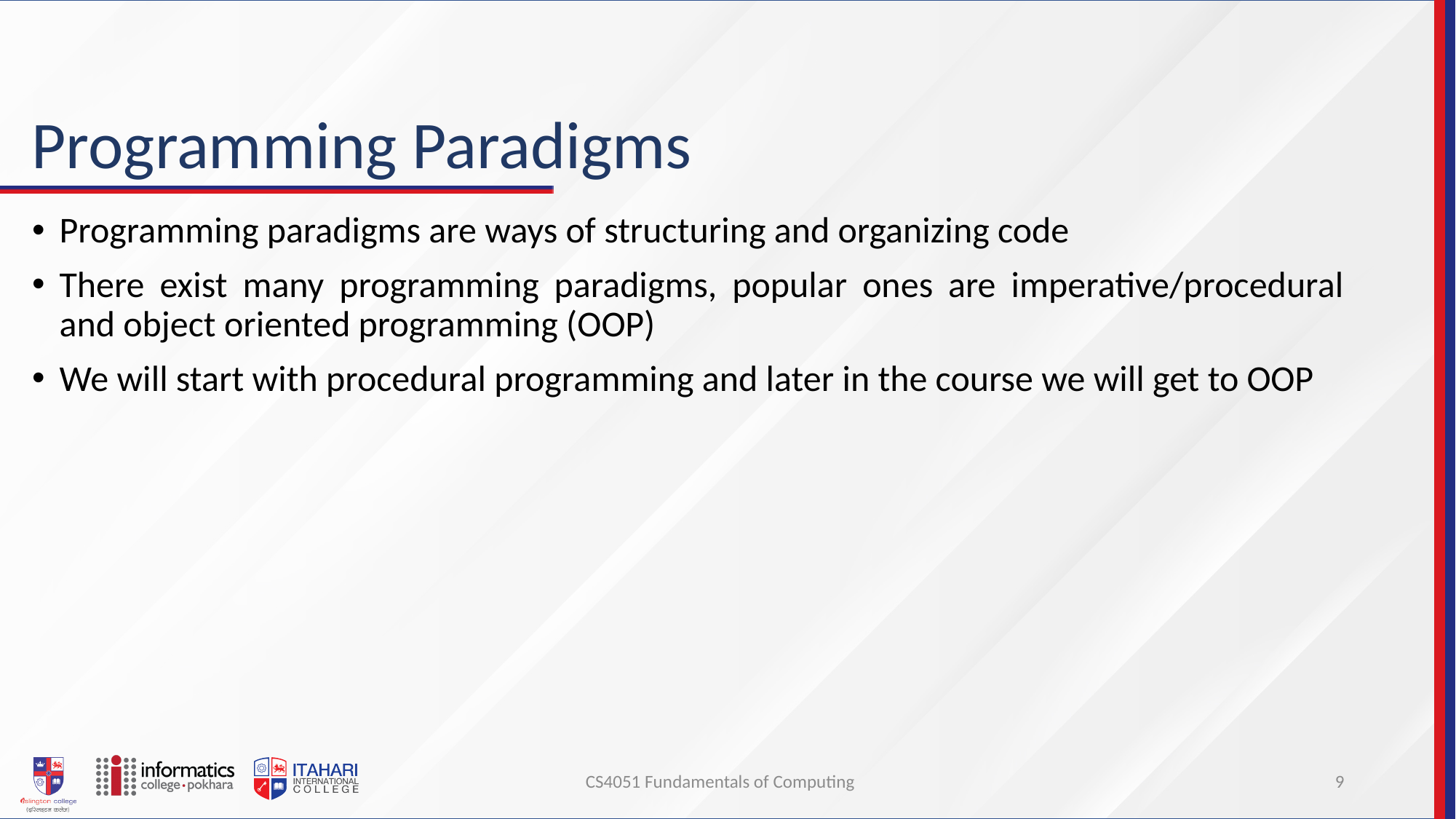

# Programming Paradigms
Programming paradigms are ways of structuring and organizing code
There exist many programming paradigms, popular ones are imperative/procedural and object oriented programming (OOP)
We will start with procedural programming and later in the course we will get to OOP
CS4051 Fundamentals of Computing
9